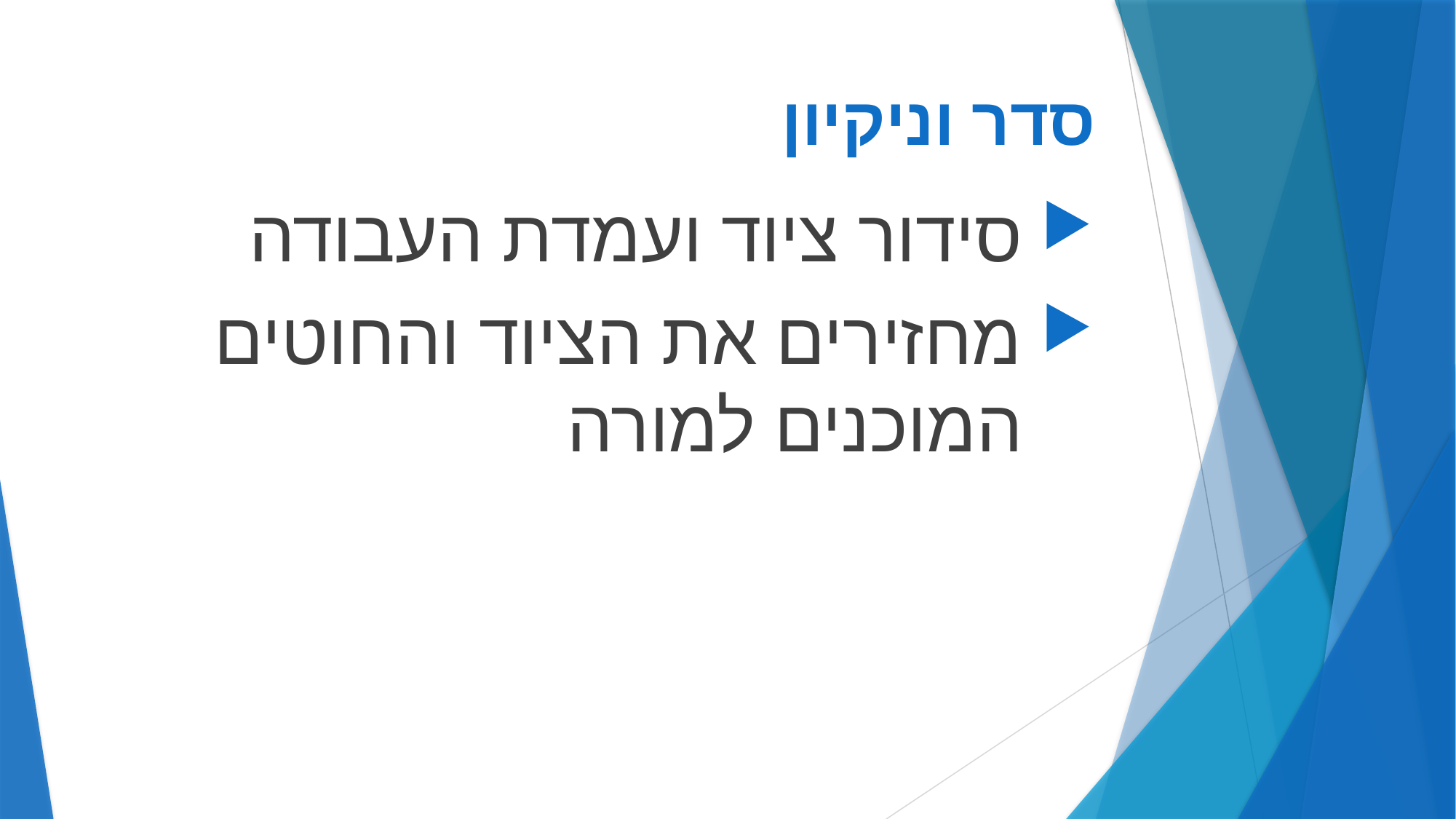

# סדר וניקיון
סידור ציוד ועמדת העבודה
מחזירים את הציוד והחוטים המוכנים למורה